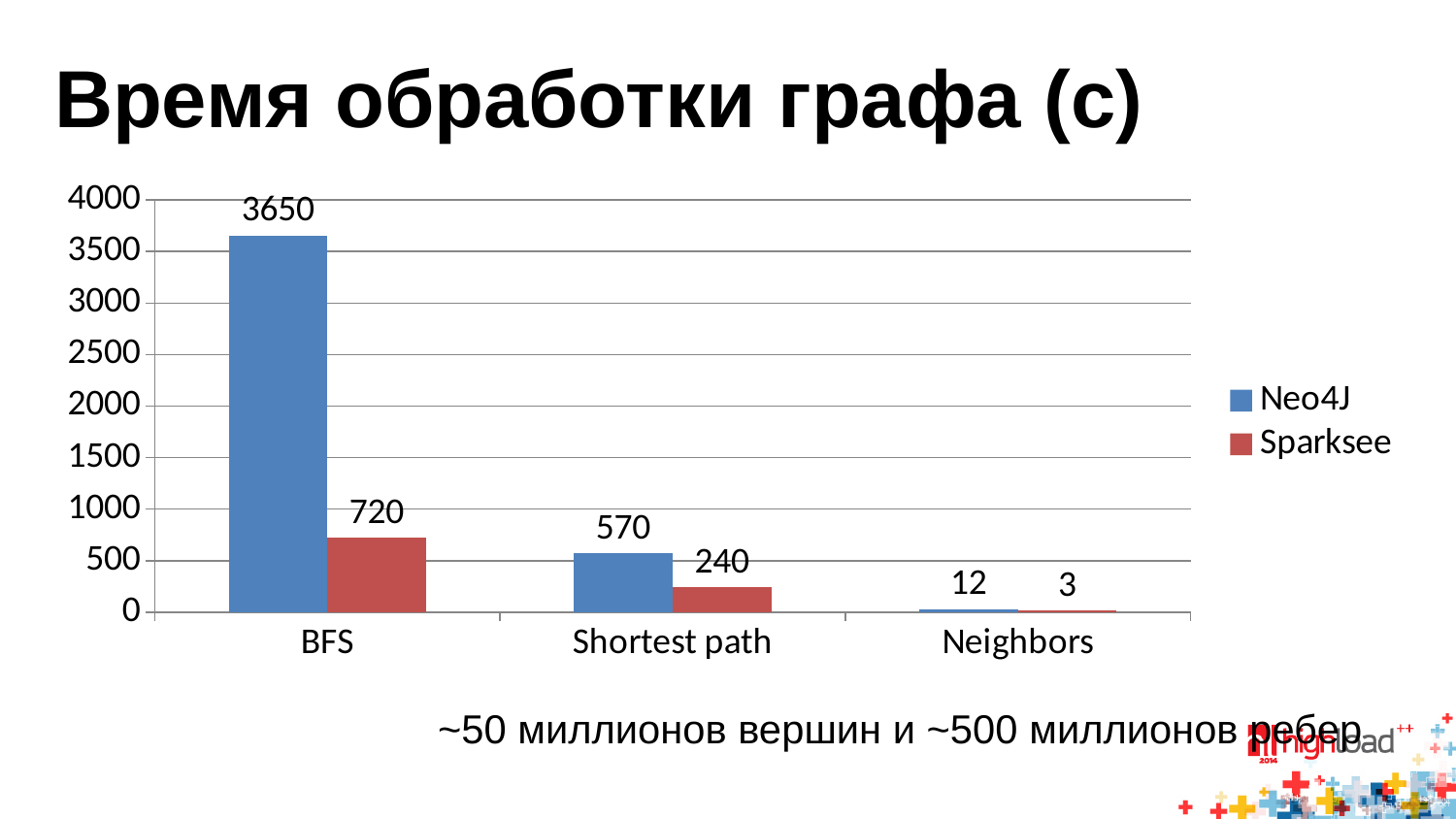

# Время обработки графа (с)

### Chart

| Category | Neo4J | Sparksee |
|---|---|---|
| BFS | 3650.0 | 720.0 |
| Shortest path | 570.0 | 240.0 |
| Neighbors | 30.0 | 15.0 |
~50 миллионов вершин и ~500 миллионов ребер